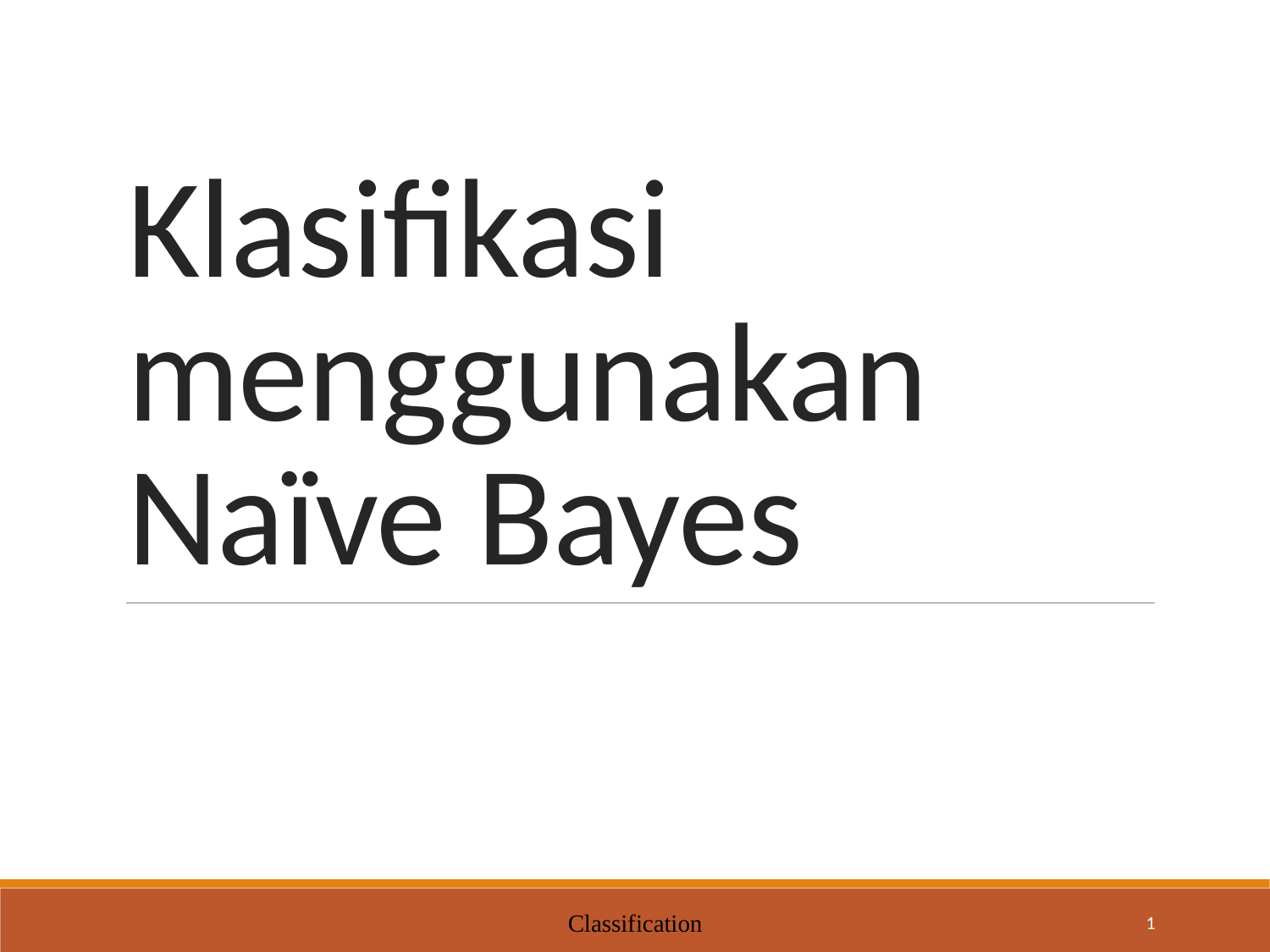

# Klasifikasi menggunakan Naïve Bayes
Classification
1